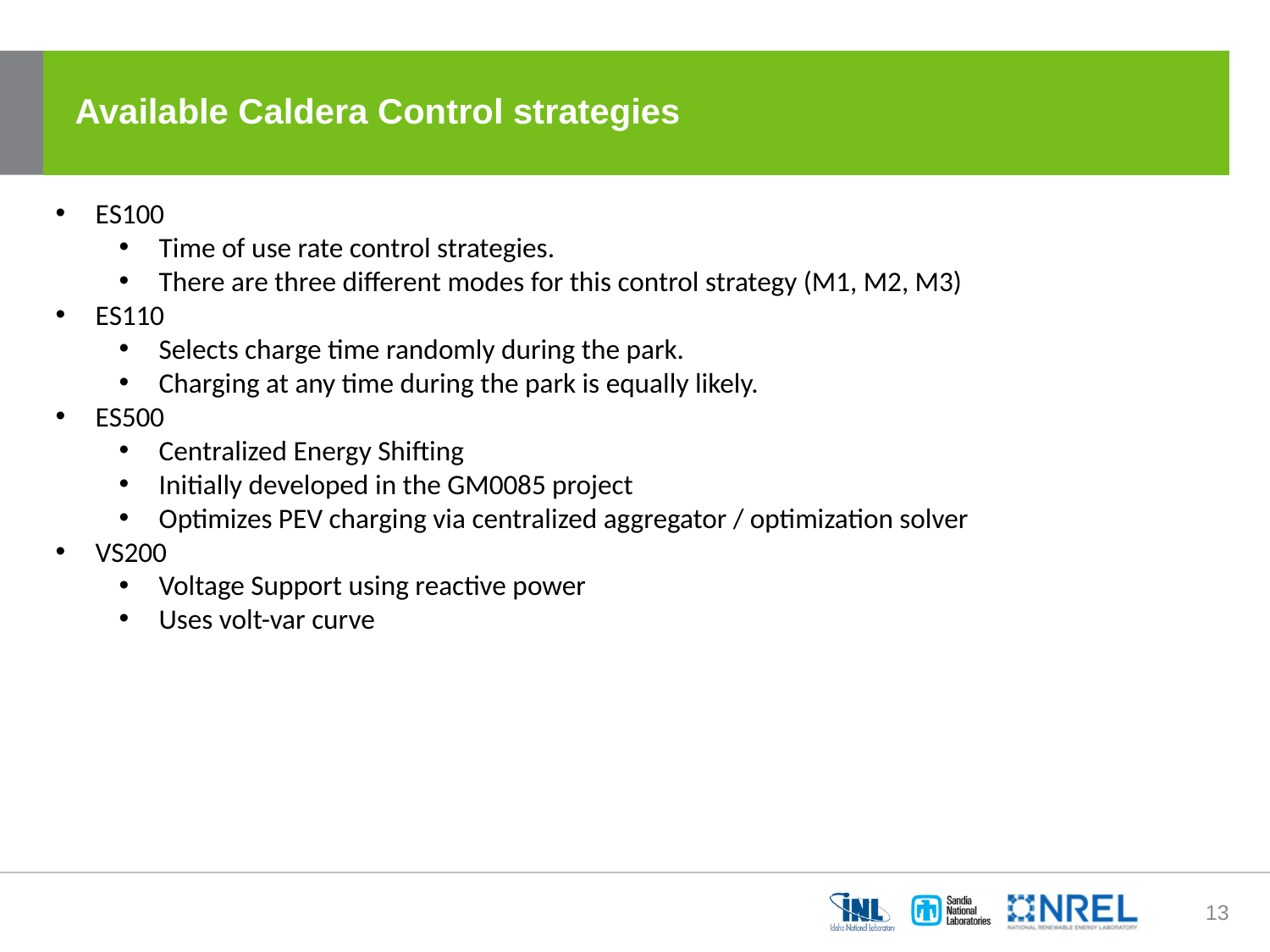

# Available Caldera Control strategies
ES100
Time of use rate control strategies.
There are three different modes for this control strategy (M1, M2, M3)
ES110
Selects charge time randomly during the park.
Charging at any time during the park is equally likely.
ES500
Centralized Energy Shifting
Initially developed in the GM0085 project
Optimizes PEV charging via centralized aggregator / optimization solver
VS200
Voltage Support using reactive power
Uses volt-var curve

13